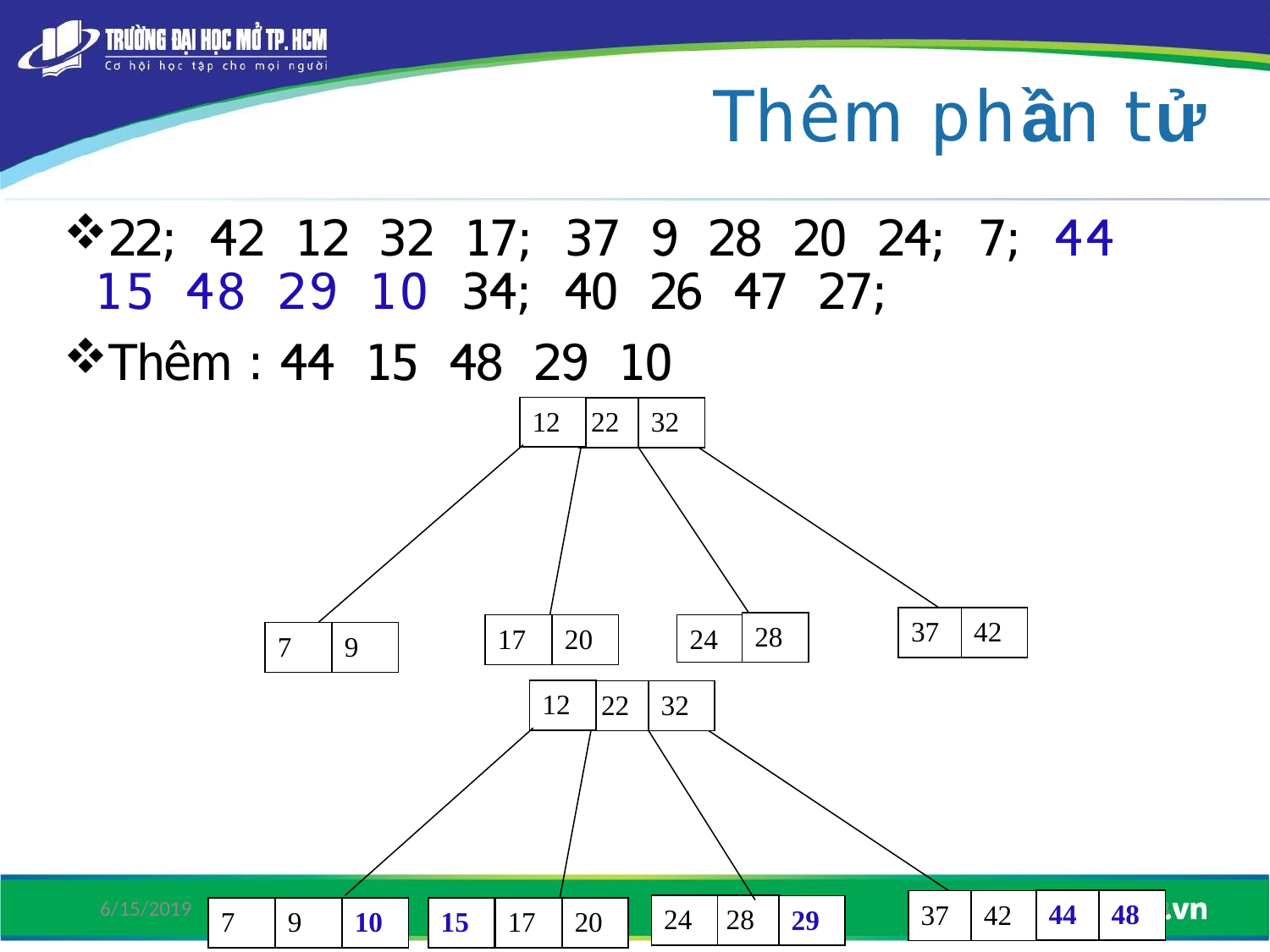

# Thêm phần tử
22;  42  12  32  17;  37  9  28  20  24;  7;  44  15  48  29  10  34;  40  26  47  27;
Thêm : 44  15  48  29  10

12

22

32

42

37

42

28

17

20

24

7

9

12

22

32

6/15/2019
13
44

48

42

37

42

24

28

29

7

9

10

15

17

20